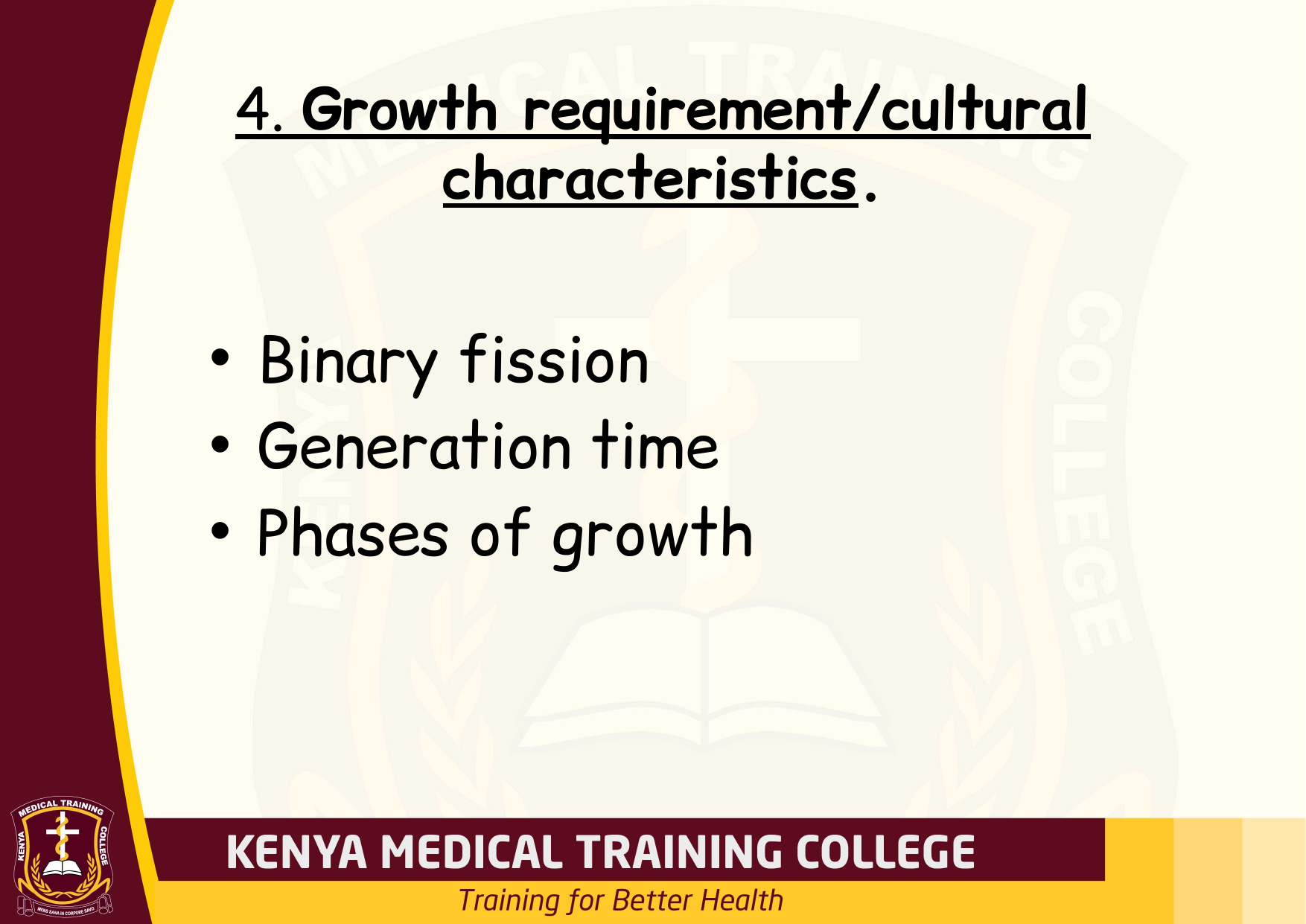

# 4. Growth requirement/cultural characteristics.
Binary fission
Generation time
Phases of growth